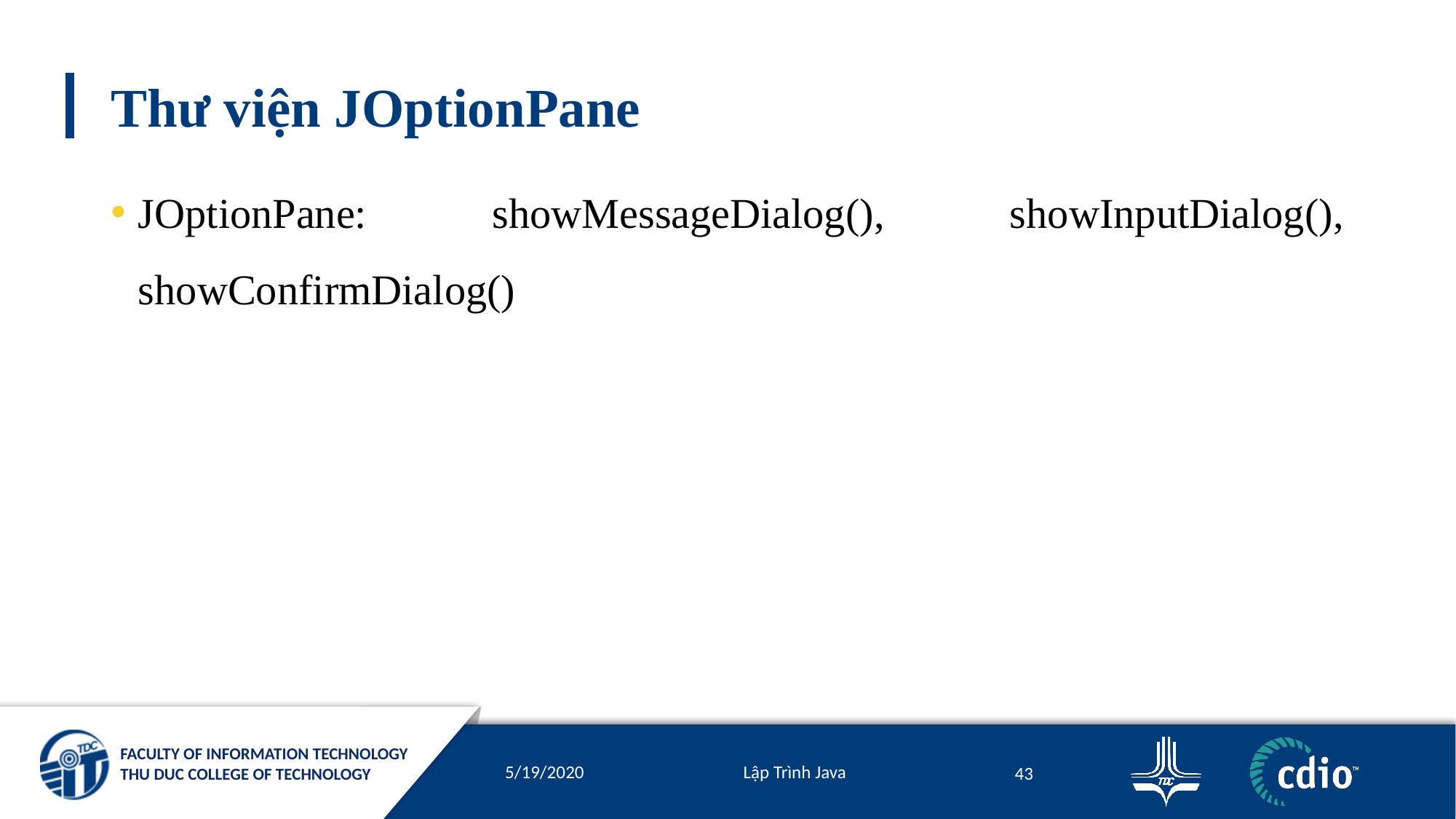

# Thư viện JOptionPane
JOptionPane: showMessageDialog(), showInputDialog(), showConfirmDialog()